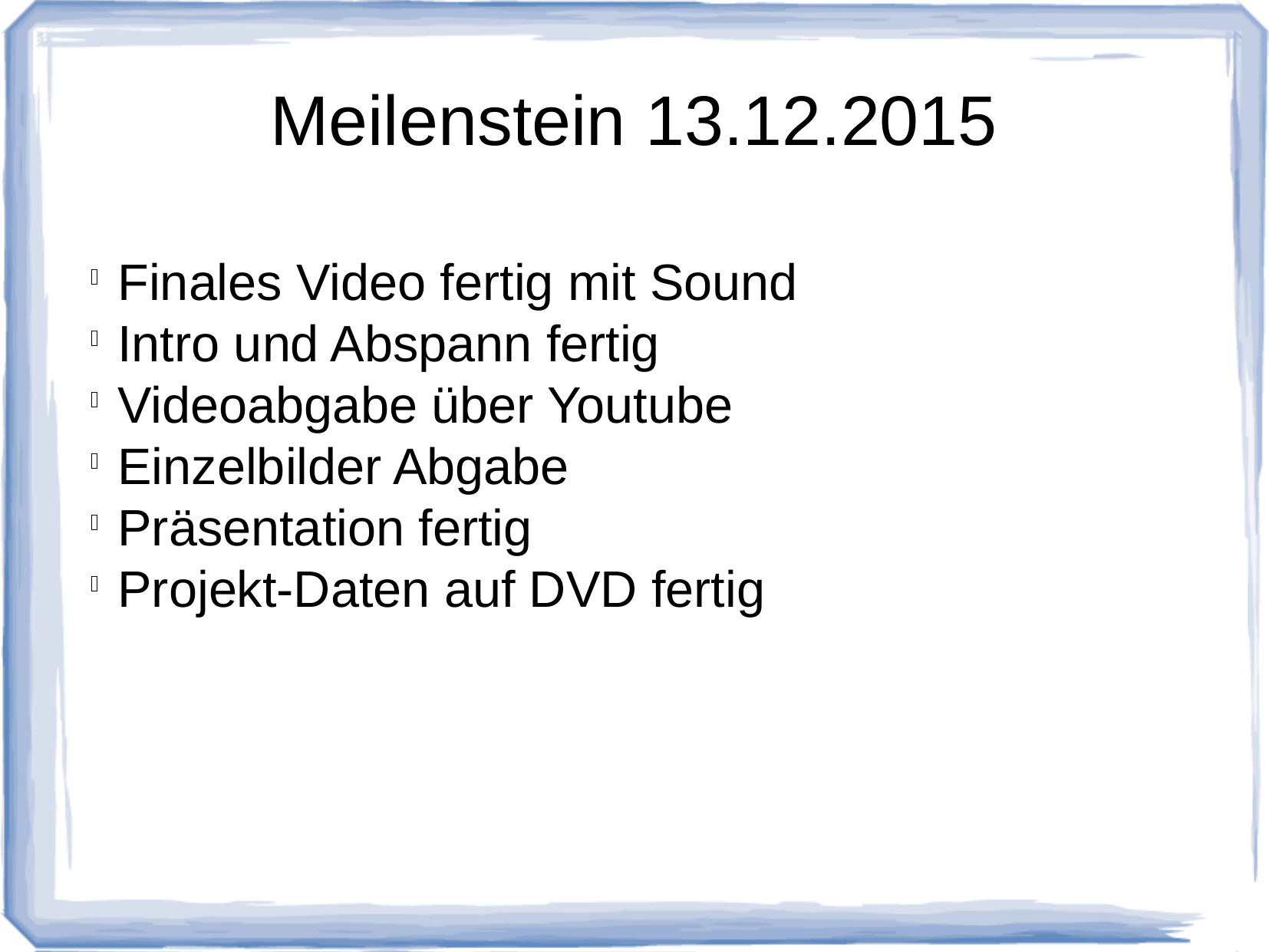

Meilenstein 13.12.2015
Finales Video fertig mit Sound
Intro und Abspann fertig
Videoabgabe über Youtube
Einzelbilder Abgabe
Präsentation fertig
Projekt-Daten auf DVD fertig